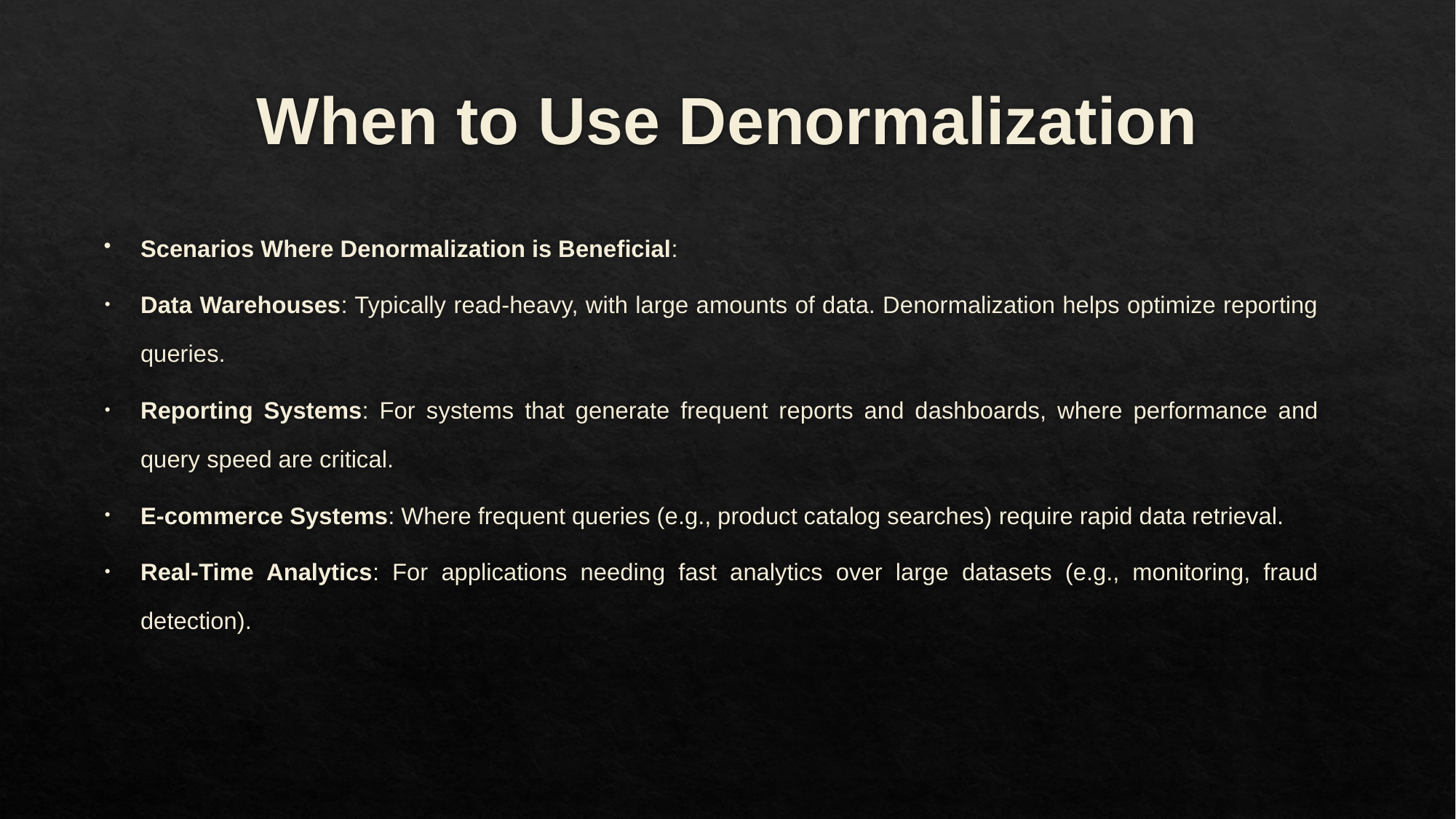

# When to Use Denormalization
Scenarios Where Denormalization is Beneficial:
Data Warehouses: Typically read-heavy, with large amounts of data. Denormalization helps optimize reporting queries.
Reporting Systems: For systems that generate frequent reports and dashboards, where performance and query speed are critical.
E-commerce Systems: Where frequent queries (e.g., product catalog searches) require rapid data retrieval.
Real-Time Analytics: For applications needing fast analytics over large datasets (e.g., monitoring, fraud detection).